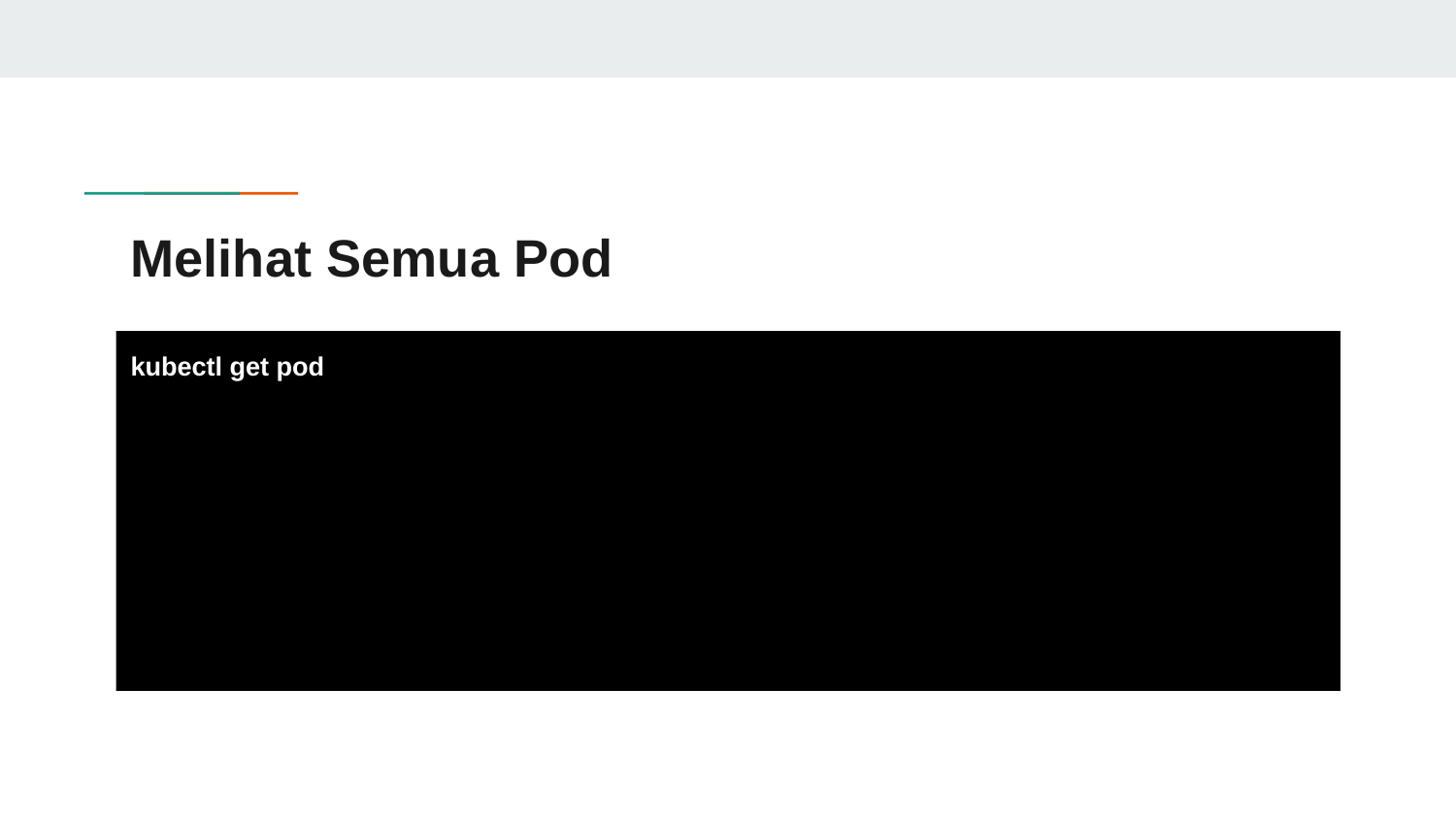

# Melihat Semua Pod
kubectl get pod